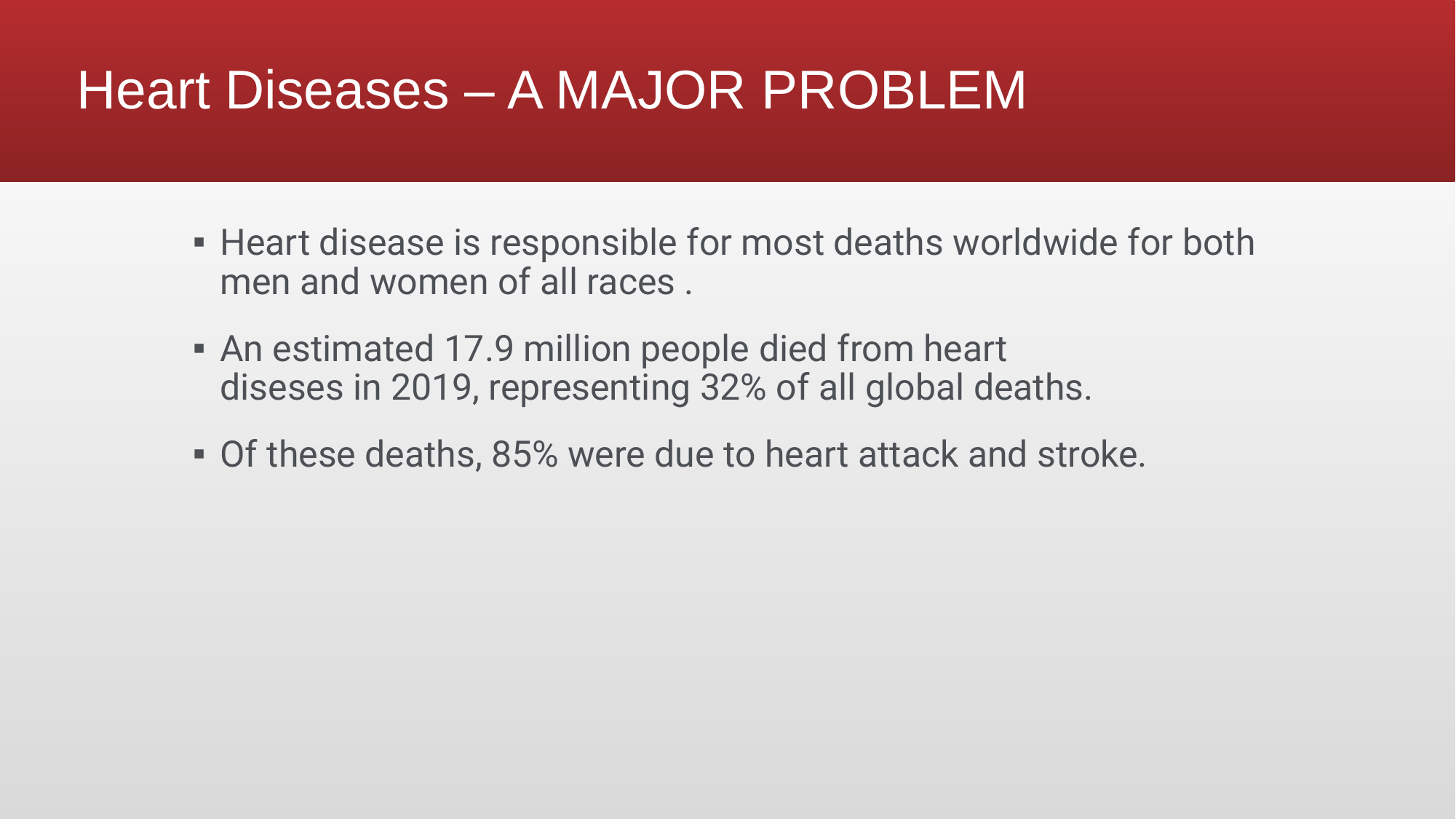

# Heart Diseases – A MAJOR PROBLEM
Heart disease is responsible for most deaths worldwide for both men and women of all races .
An estimated 17.9 million people died from heart diseses in 2019, representing 32% of all global deaths.
Of these deaths, 85% were due to heart attack and stroke.